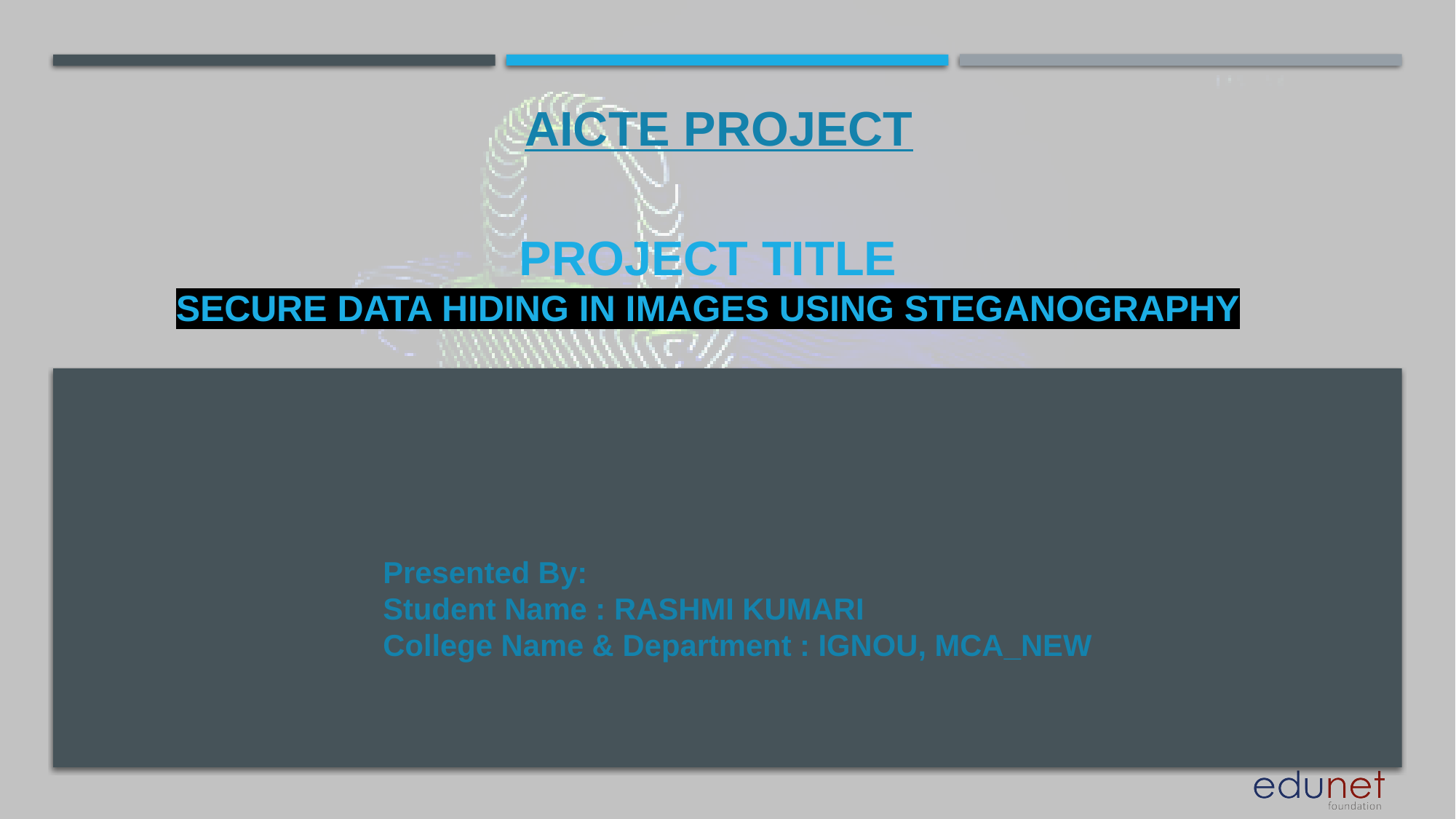

AICTE PROJECT
# PROJECT TITLE Secure data hiding in images using steganography
Presented By:
Student Name : RASHMI KUMARI
College Name & Department : IGNOU, MCA_NEW